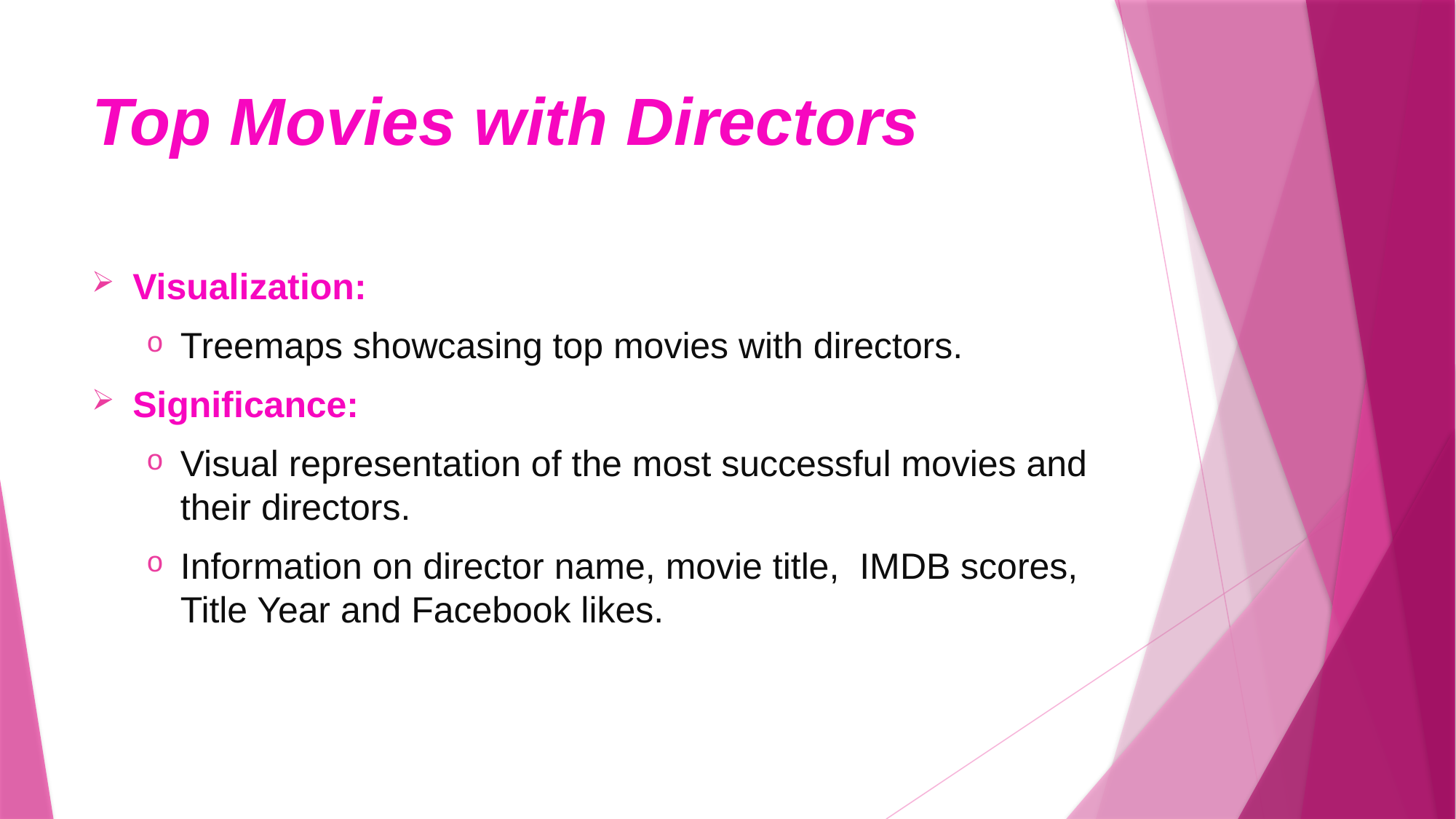

# Top Movies with Directors

Visualization:
Treemaps showcasing top movies with directors.
Significance:
Visual representation of the most successful movies and their directors.
Information on director name, movie title,  IMDB scores, Title Year and Facebook likes.